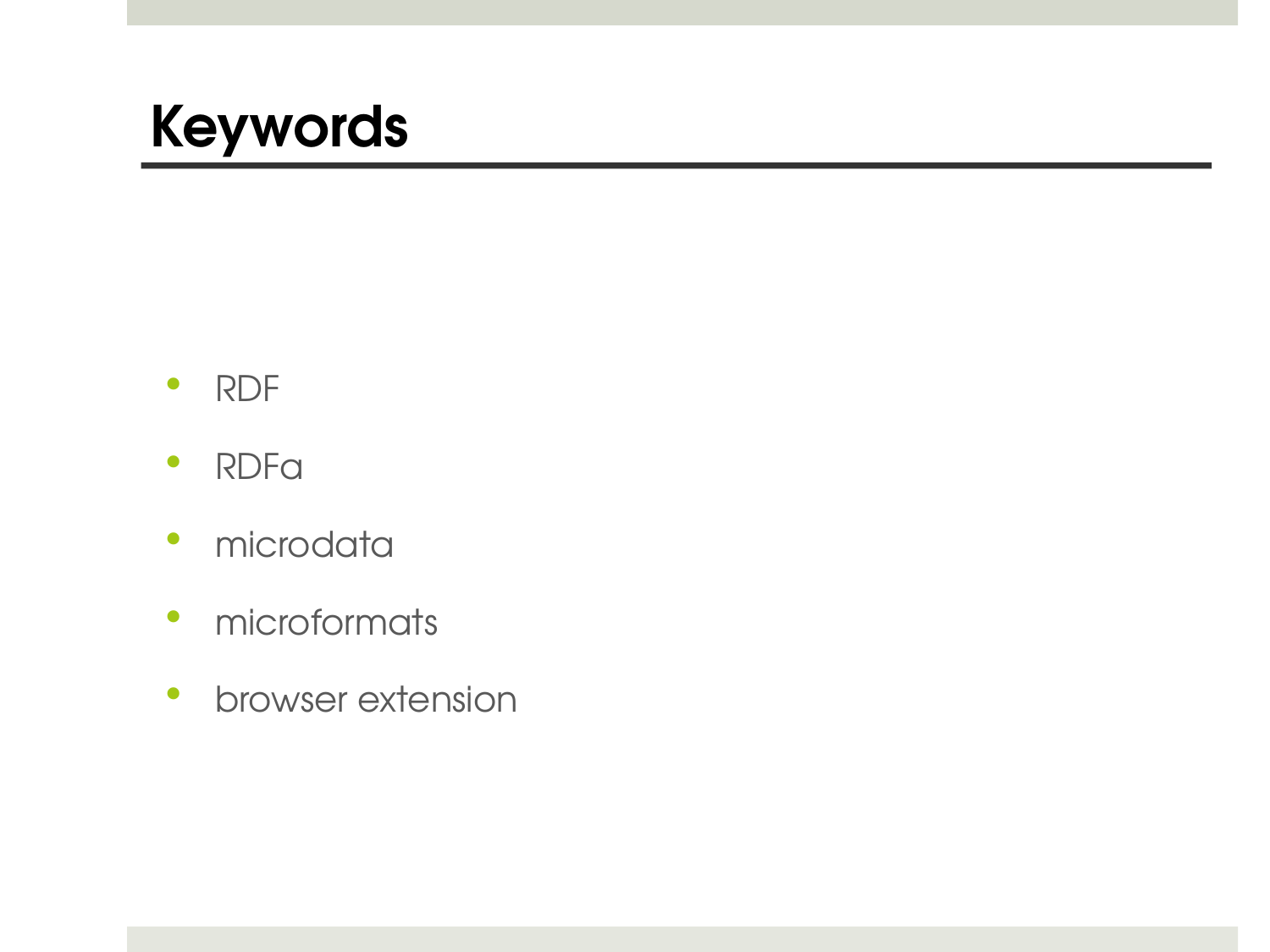

Keywords
#
RDF
RDFa
microdata
microformats
browser extension